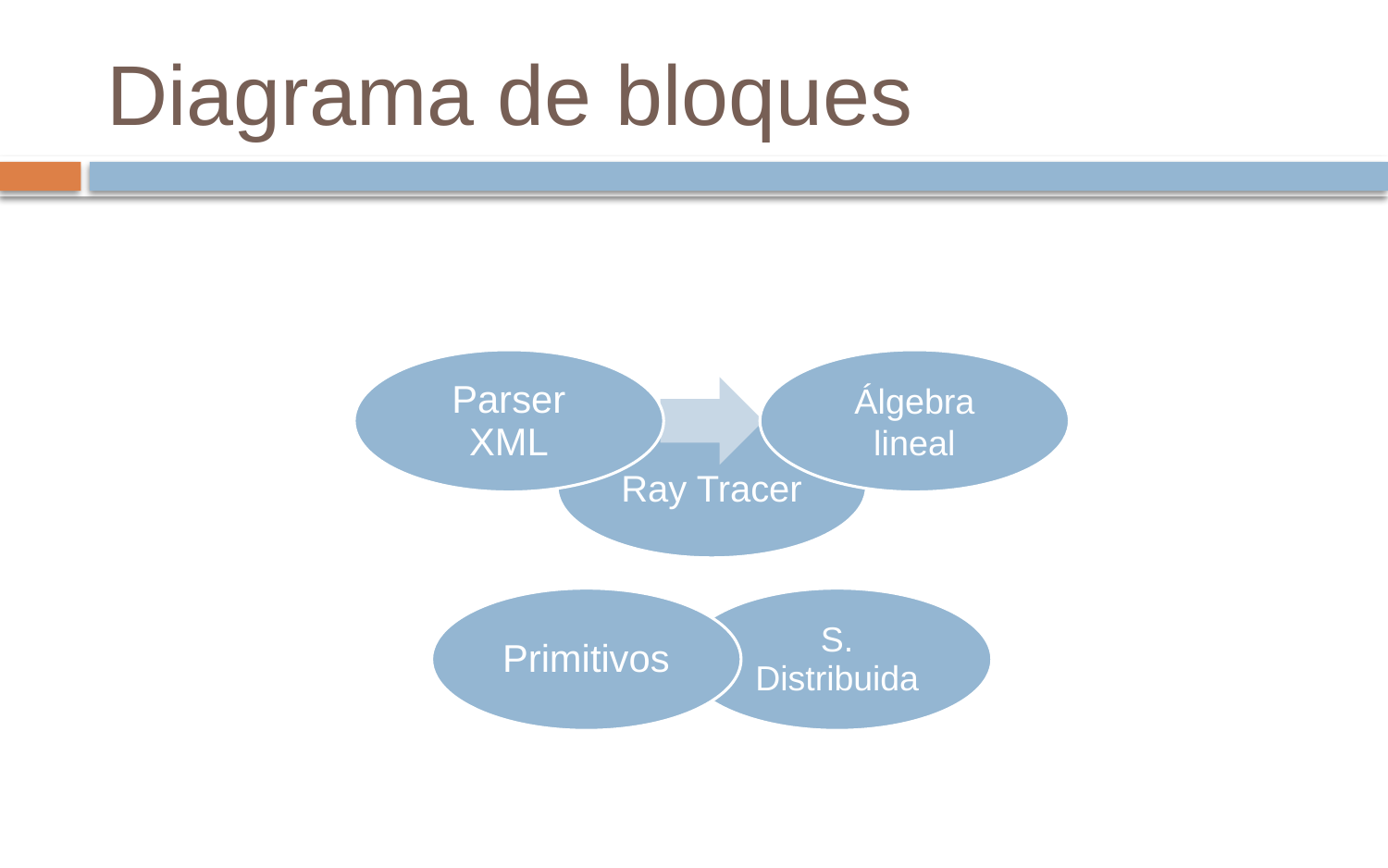

# Diagrama de bloques
Ray Tracer
Álgebra lineal
Primitivos
Parser XML
S. Distribuida